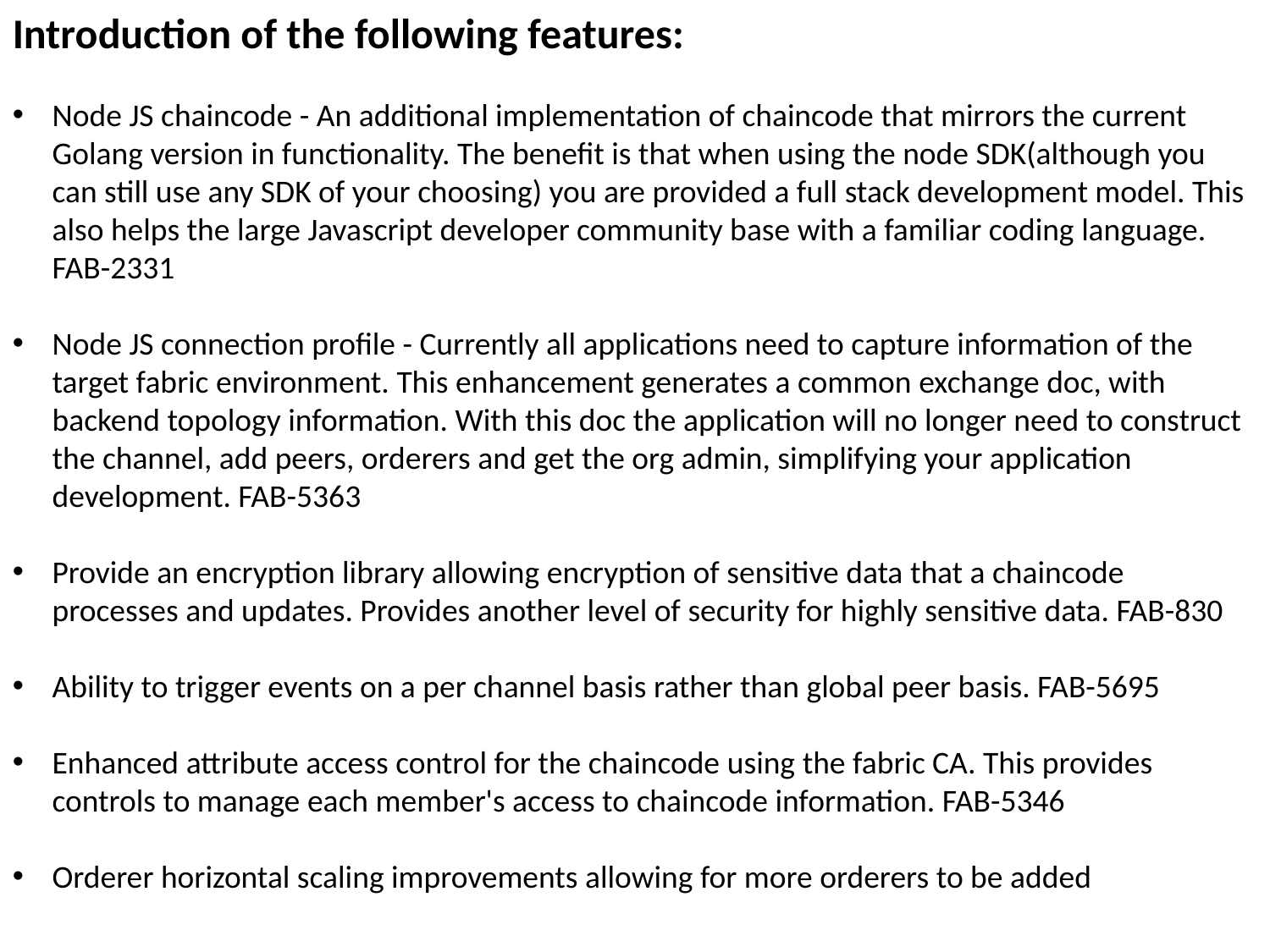

Introduction of the following features:

Node JS chaincode - An additional implementation of chaincode that mirrors the current Golang version in functionality. The benefit is that when using the node SDK(although you can still use any SDK of your choosing) you are provided a full stack development model. This also helps the large Javascript developer community base with a familiar coding language. FAB-2331

Node JS connection profile - Currently all applications need to capture information of the target fabric environment. This enhancement generates a common exchange doc, with backend topology information. With this doc the application will no longer need to construct the channel, add peers, orderers and get the org admin, simplifying your application development. FAB-5363

Provide an encryption library allowing encryption of sensitive data that a chaincode processes and updates. Provides another level of security for highly sensitive data. FAB-830

Ability to trigger events on a per channel basis rather than global peer basis. FAB-5695

Enhanced attribute access control for the chaincode using the fabric CA. This provides controls to manage each member's access to chaincode information. FAB-5346

Orderer horizontal scaling improvements allowing for more orderers to be added